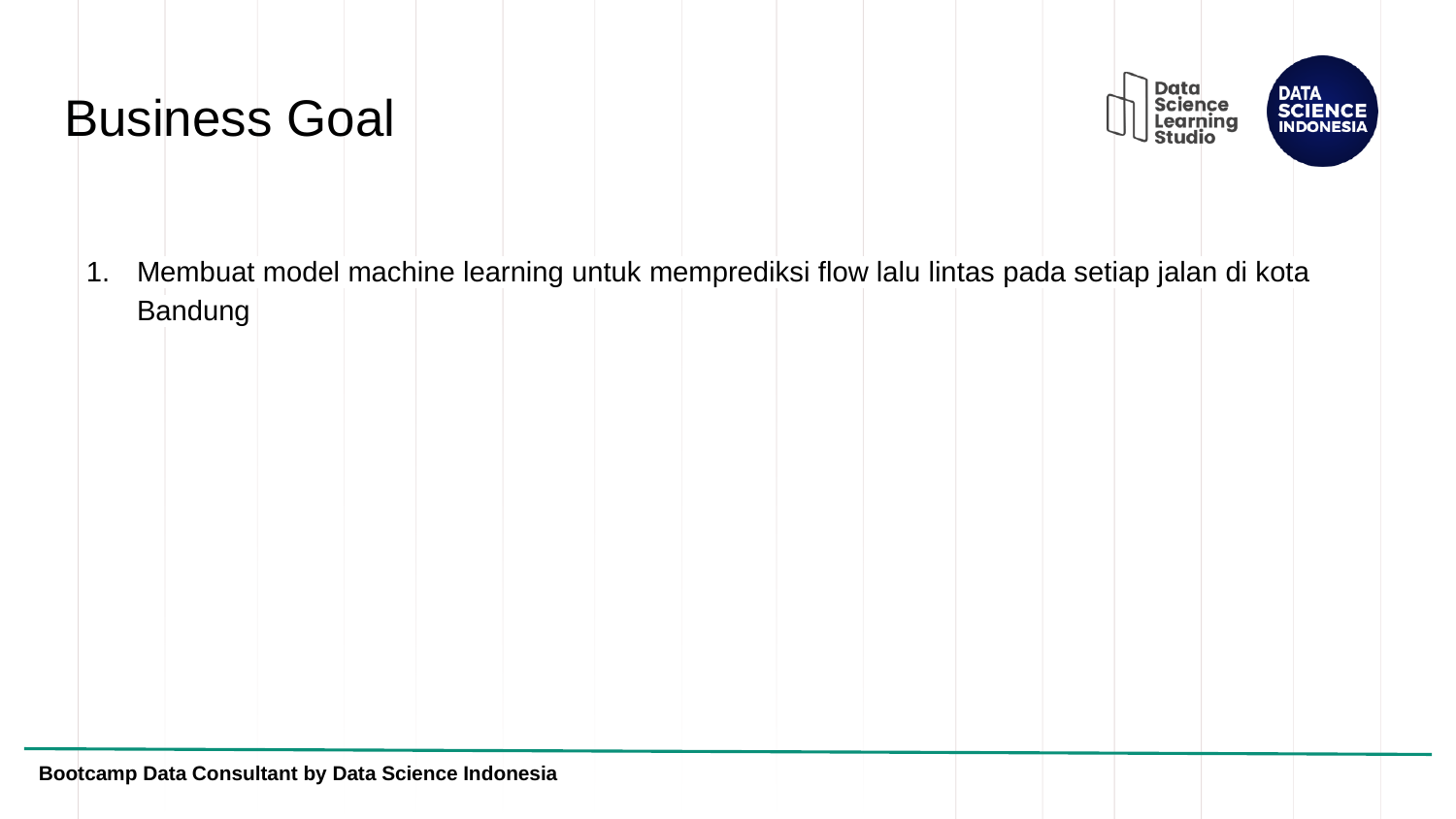

# Business Goal

Membuat model machine learning untuk memprediksi flow lalu lintas pada setiap jalan di kota Bandung